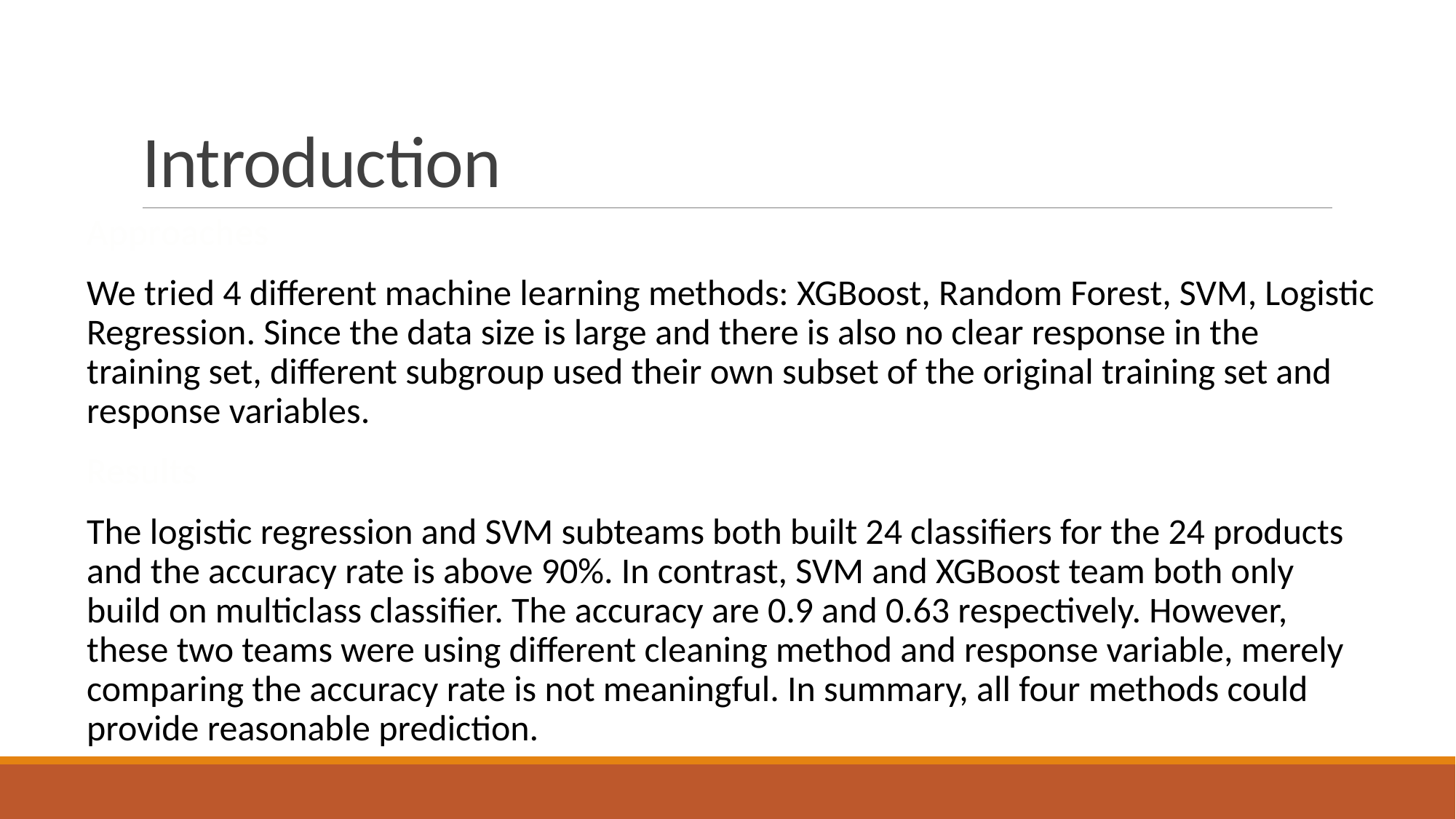

# Introduction
Approaches
We tried 4 different machine learning methods: XGBoost, Random Forest, SVM, Logistic Regression. Since the data size is large and there is also no clear response in the training set, different subgroup used their own subset of the original training set and response variables.
Results
The logistic regression and SVM subteams both built 24 classifiers for the 24 products and the accuracy rate is above 90%. In contrast, SVM and XGBoost team both only build on multiclass classifier. The accuracy are 0.9 and 0.63 respectively. However, these two teams were using different cleaning method and response variable, merely comparing the accuracy rate is not meaningful. In summary, all four methods could provide reasonable prediction.